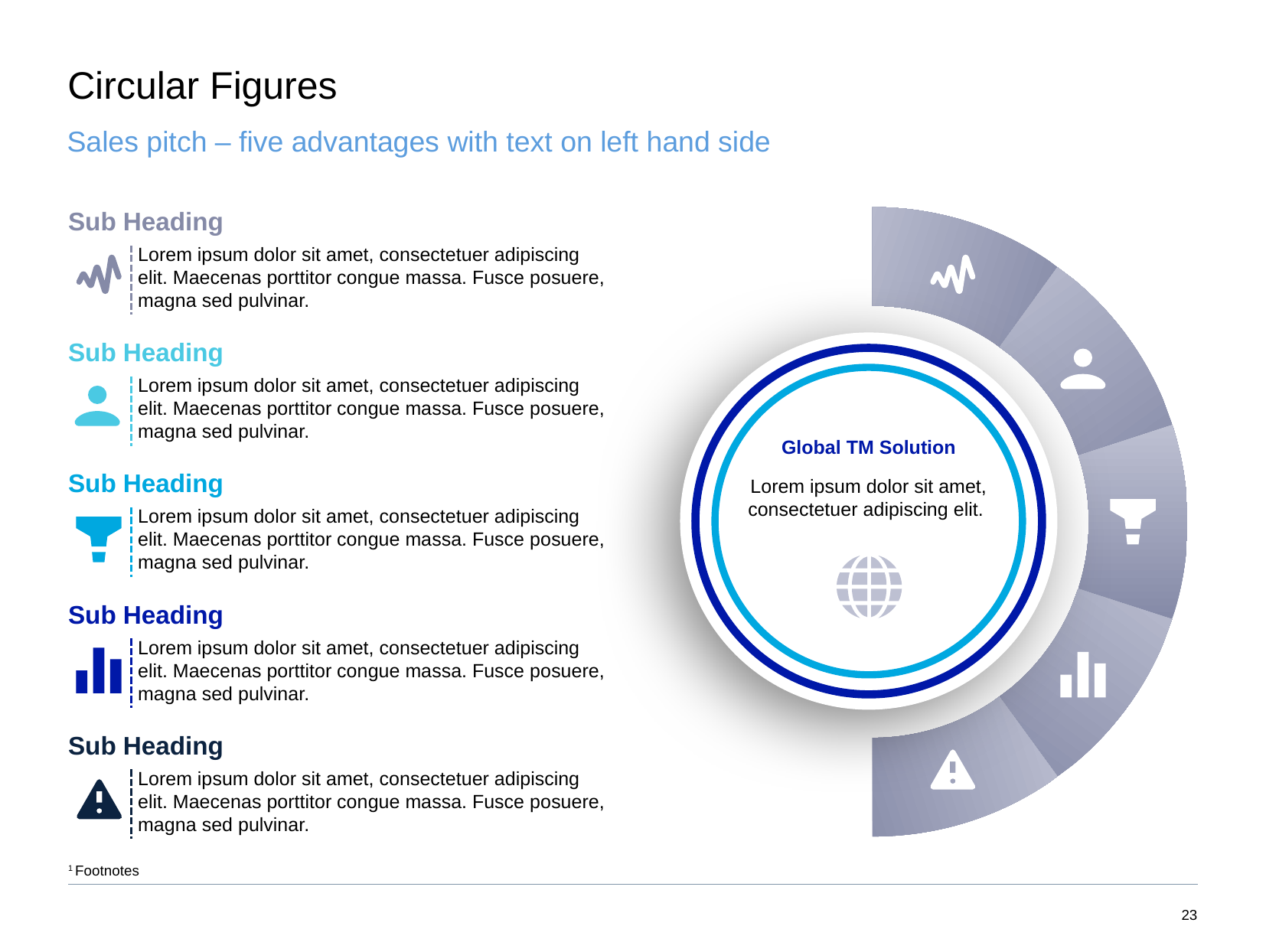

# Circular Figures
Sales pitch – five advantages with text on left hand side
Sub Heading

Lorem ipsum dolor sit amet, consectetuer adipiscing elit. Maecenas porttitor congue massa. Fusce posuere, magna sed pulvinar.

Sub Heading

Lorem ipsum dolor sit amet, consectetuer adipiscing elit. Maecenas porttitor congue massa. Fusce posuere, magna sed pulvinar.

Global TM Solution

Sub Heading
Lorem ipsum dolor sit amet, consectetuer adipiscing elit.

Lorem ipsum dolor sit amet, consectetuer adipiscing elit. Maecenas porttitor congue massa. Fusce posuere, magna sed pulvinar.

Sub Heading

Lorem ipsum dolor sit amet, consectetuer adipiscing elit. Maecenas porttitor congue massa. Fusce posuere, magna sed pulvinar.

Sub Heading

Lorem ipsum dolor sit amet, consectetuer adipiscing elit. Maecenas porttitor congue massa. Fusce posuere, magna sed pulvinar.

1 Footnotes

23